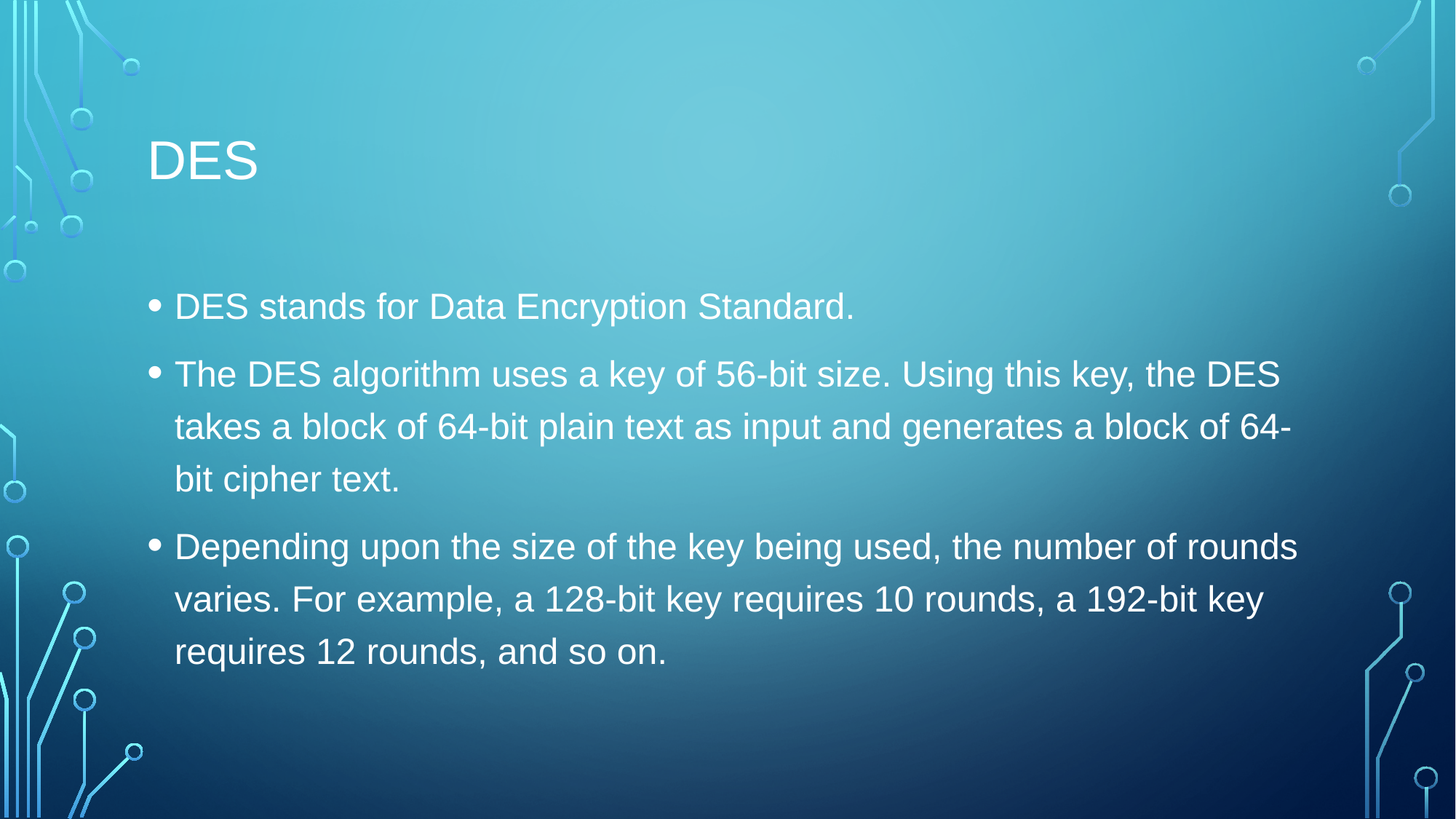

# DES
DES stands for Data Encryption Standard.
The DES algorithm uses a key of 56-bit size. Using this key, the DES takes a block of 64-bit plain text as input and generates a block of 64-bit cipher text.
Depending upon the size of the key being used, the number of rounds varies. For example, a 128-bit key requires 10 rounds, a 192-bit key requires 12 rounds, and so on.